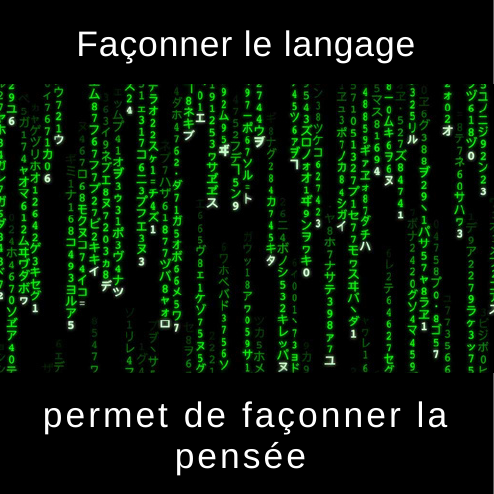

Façonner le langage

permet de façonner la pensée